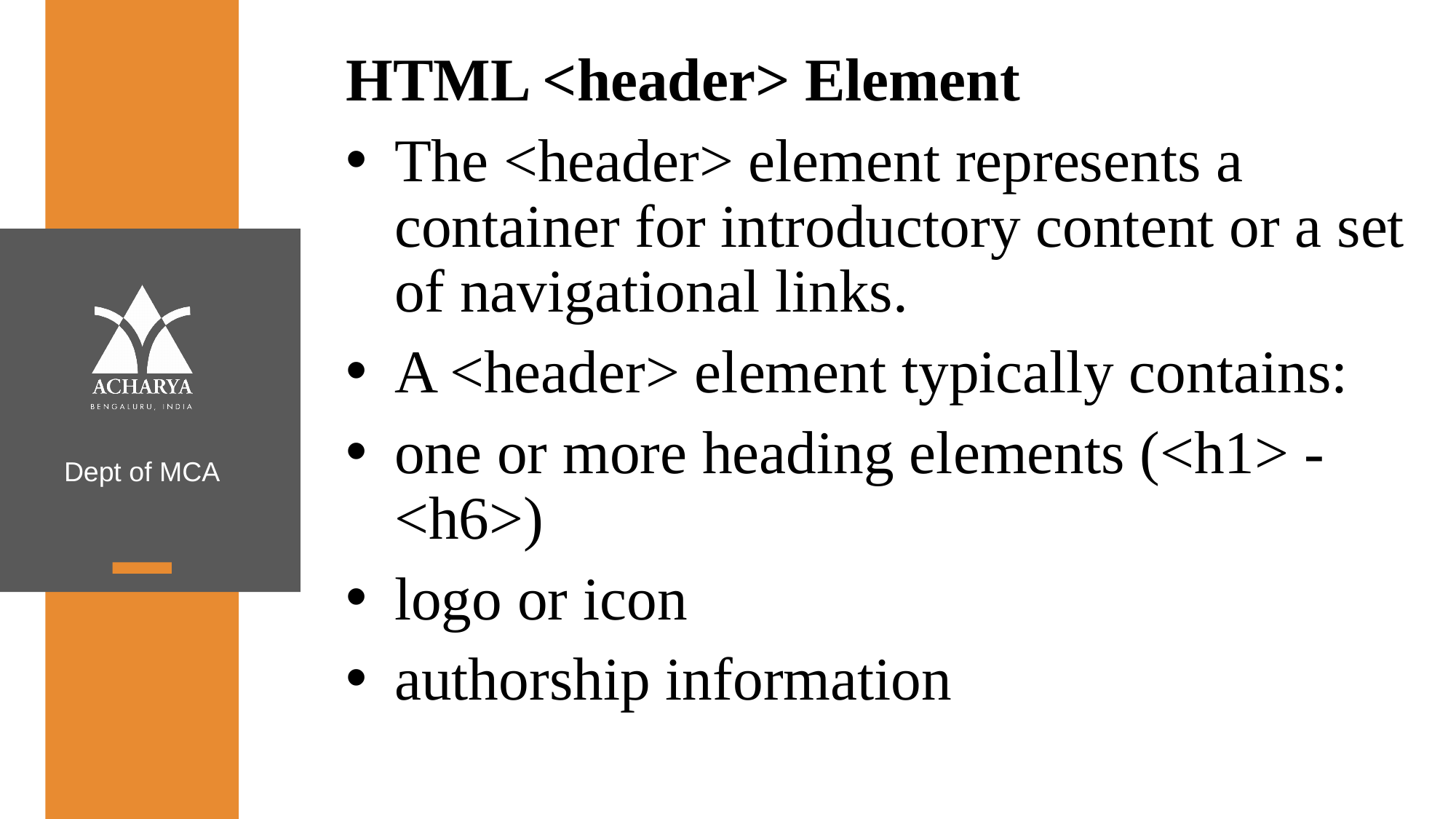

HTML <header> Element
The <header> element represents a container for introductory content or a set of navigational links.
A <header> element typically contains:
one or more heading elements (<h1> - <h6>)
logo or icon
authorship information